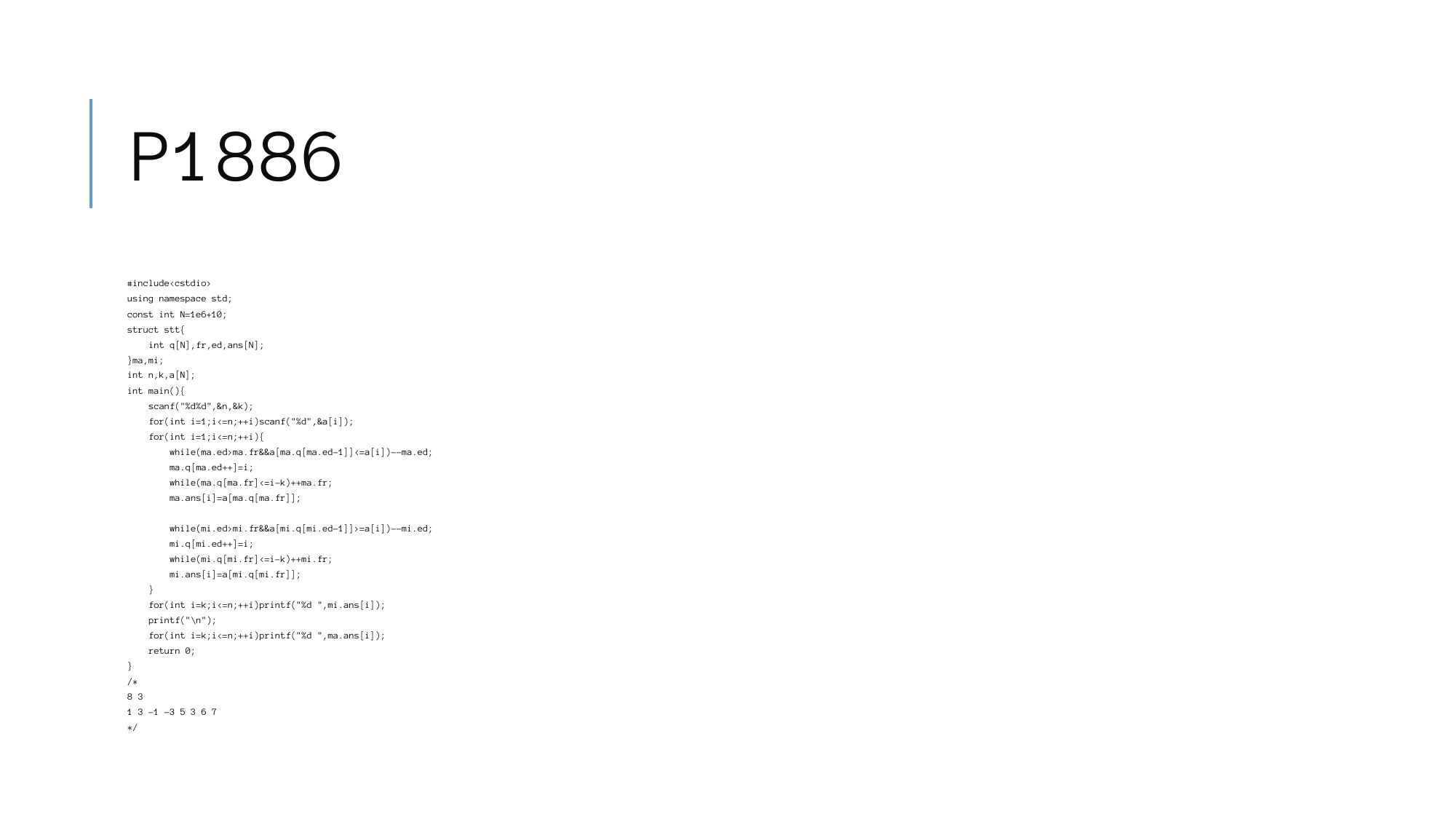

# P1886
#include<cstdio>
using namespace std;
const int N=1e6+10;
struct stt{
    int q[N],fr,ed,ans[N];
}ma,mi;
int n,k,a[N];
int main(){
    scanf("%d%d",&n,&k);
    for(int i=1;i<=n;++i)scanf("%d",&a[i]);
    for(int i=1;i<=n;++i){
        while(ma.ed>ma.fr&&a[ma.q[ma.ed-1]]<=a[i])--ma.ed;
        ma.q[ma.ed++]=i;
        while(ma.q[ma.fr]<=i-k)++ma.fr;
        ma.ans[i]=a[ma.q[ma.fr]];

        while(mi.ed>mi.fr&&a[mi.q[mi.ed-1]]>=a[i])--mi.ed;
        mi.q[mi.ed++]=i;
        while(mi.q[mi.fr]<=i-k)++mi.fr;
        mi.ans[i]=a[mi.q[mi.fr]];
    }
    for(int i=k;i<=n;++i)printf("%d ",mi.ans[i]);
    printf("\n");
    for(int i=k;i<=n;++i)printf("%d ",ma.ans[i]);
    return 0;
}
/*
8 3
1 3 -1 -3 5 3 6 7
*/